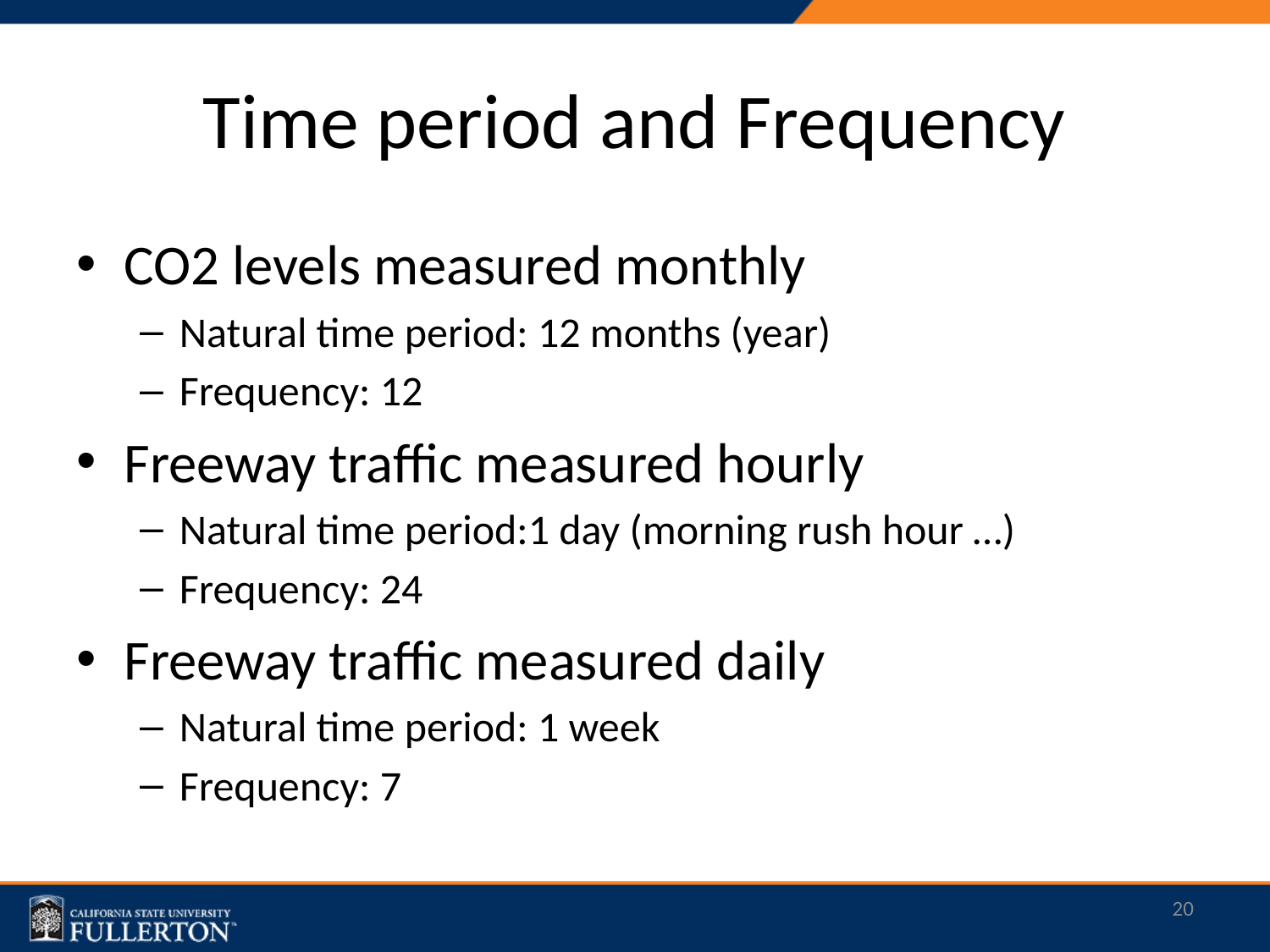

# Time period and Frequency
CO2 levels measured monthly
Natural time period: 12 months (year)
Frequency: 12
Freeway traffic measured hourly
Natural time period:1 day (morning rush hour …)
Frequency: 24
Freeway traffic measured daily
Natural time period: 1 week
Frequency: 7

20